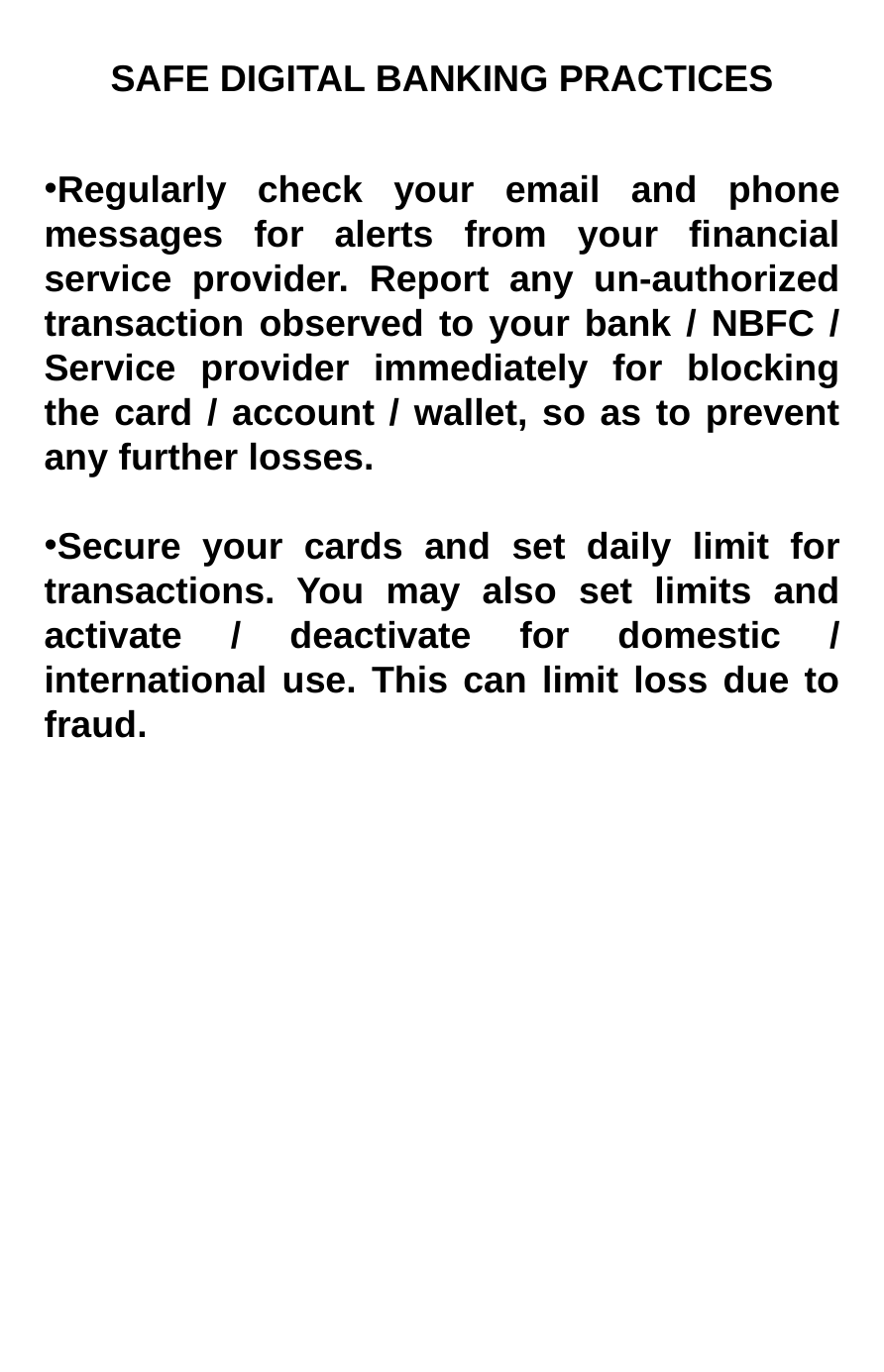

# SAFE DIGITAL BANKING PRACTICES
Regularly check your email and phone messages for alerts from your financial service provider. Report any un-authorized transaction observed to your bank / NBFC / Service provider immediately for blocking the card / account / wallet, so as to prevent any further losses.

Secure your cards and set daily limit for transactions. You may also set limits and activate / deactivate for domestic / international use. This can limit loss due to fraud.